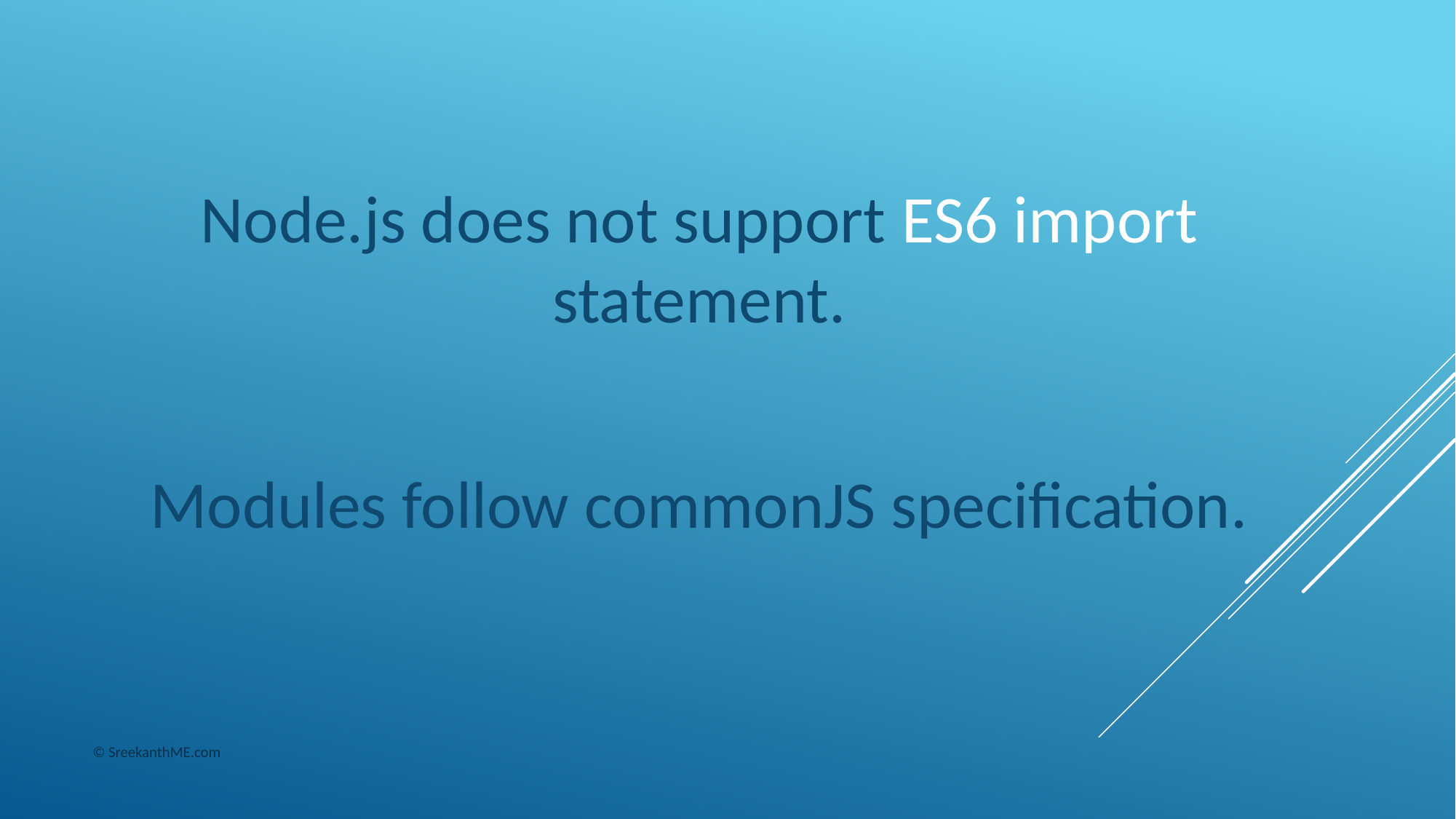

Node.js does not support ES6 import statement.

Modules follow commonJS specification.
© SreekanthME.com